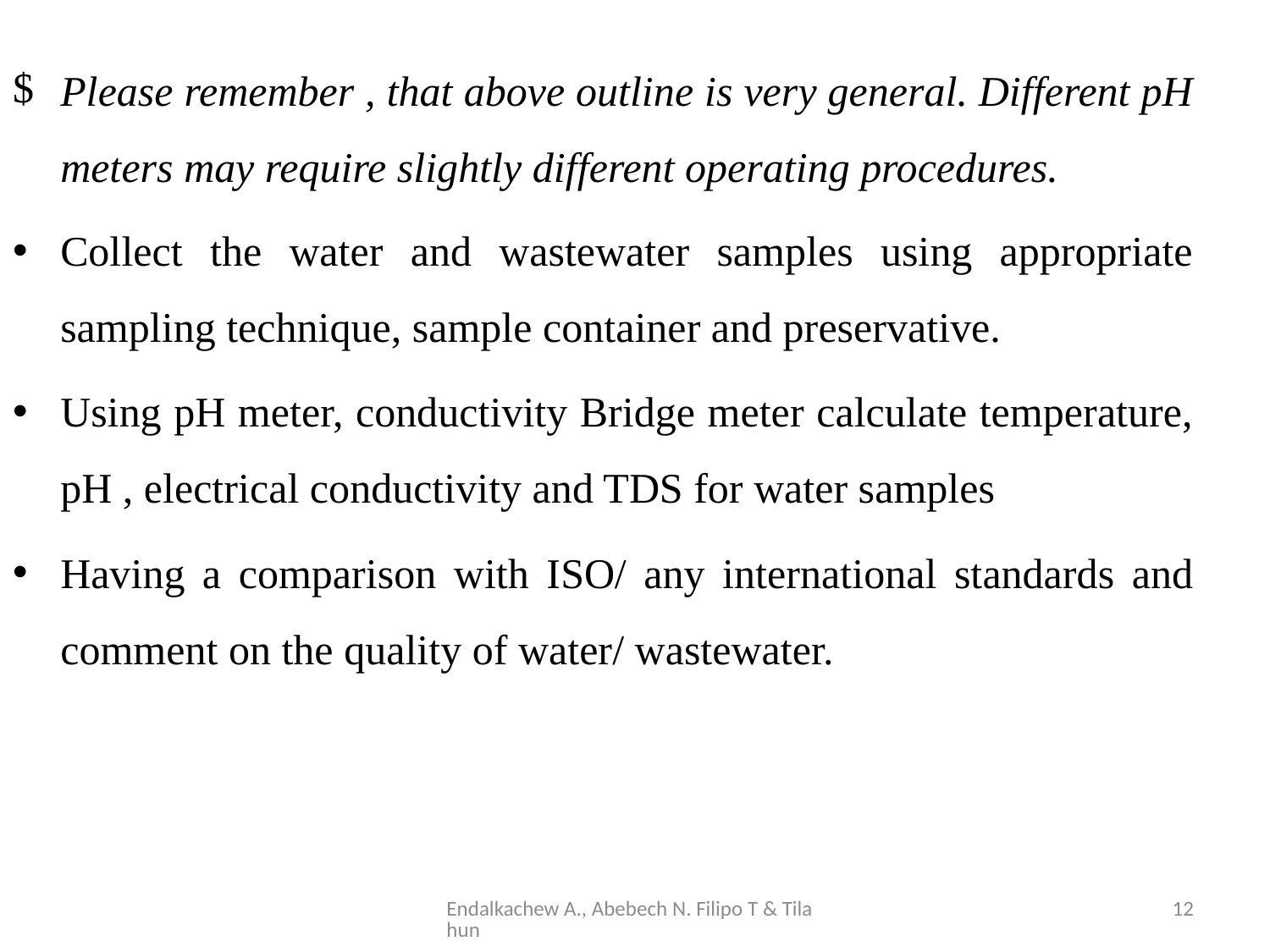

Please remember , that above outline is very general. Different pH meters may require slightly different operating procedures.
Collect the water and wastewater samples using appropriate sampling technique, sample container and preservative.
Using pH meter, conductivity Bridge meter calculate temperature, pH , electrical conductivity and TDS for water samples
Having a comparison with ISO/ any international standards and comment on the quality of water/ wastewater.

Endalkachew A., Abebech N. Filipo T & Tilahun
12